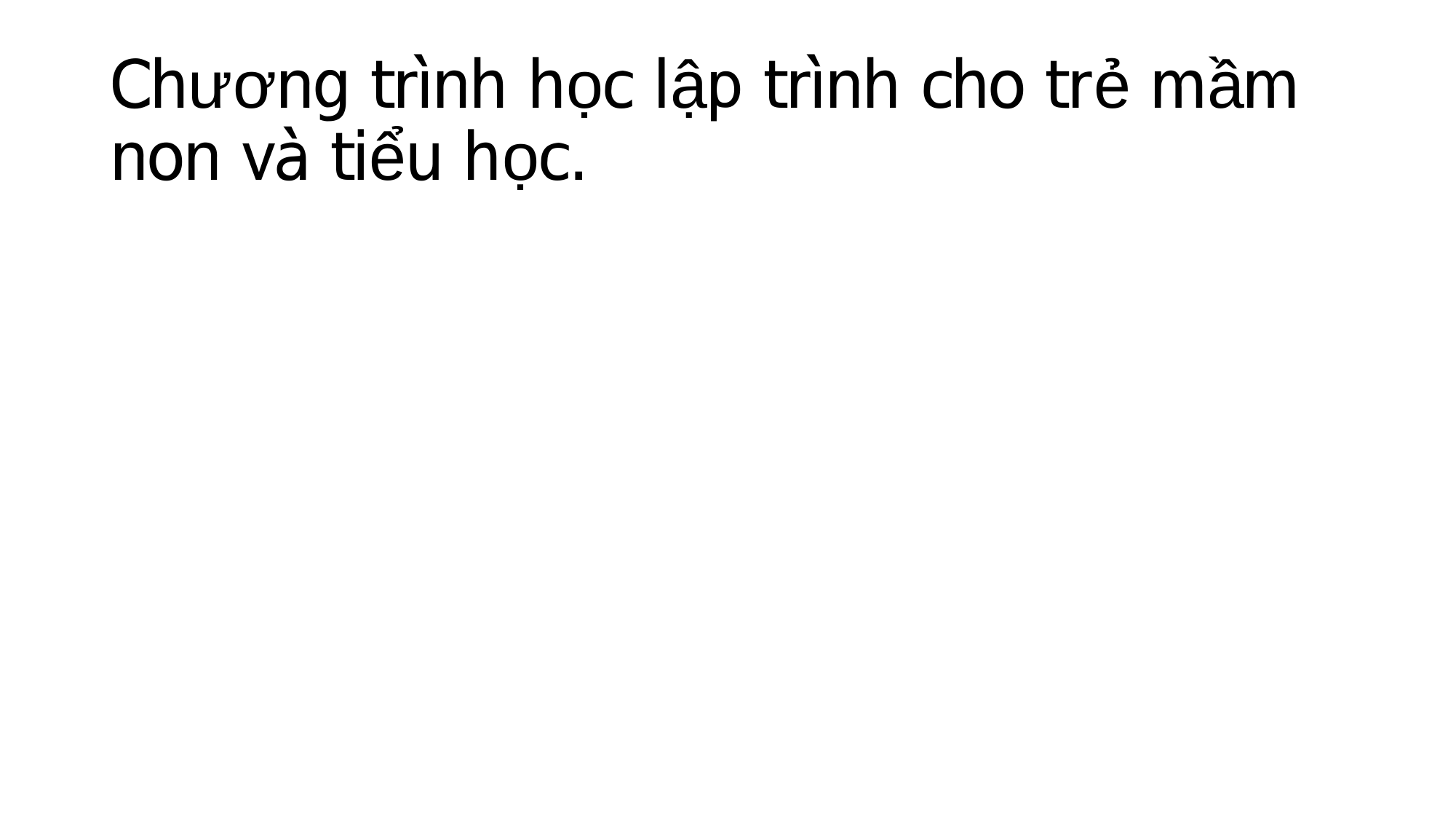

# Chương trình học lập trình cho trẻ mầm non và tiểu học.